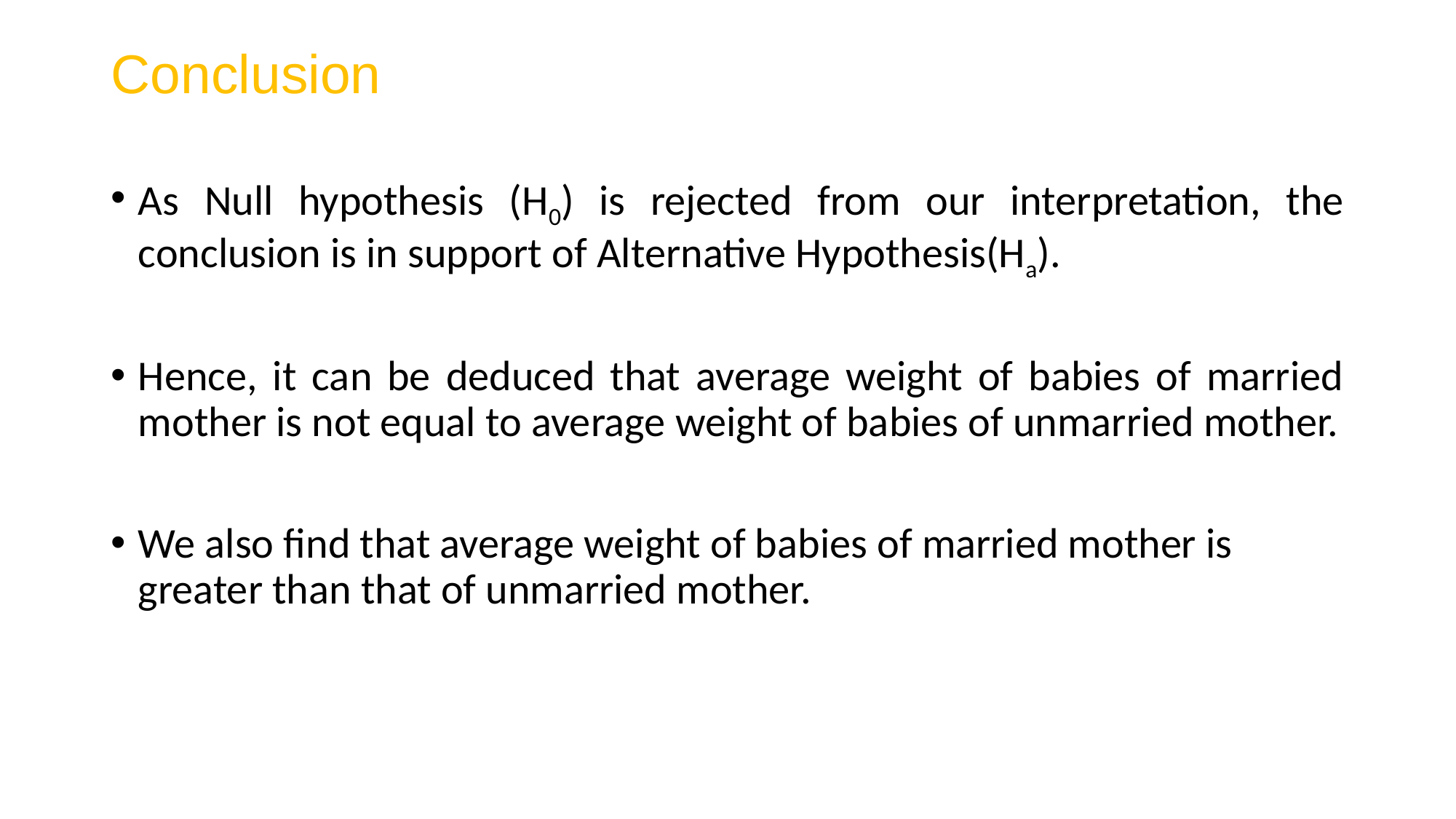

# Conclusion
As Null hypothesis (H0) is rejected from our interpretation, the conclusion is in support of Alternative Hypothesis(Ha).

Hence, it can be deduced that average weight of babies of married mother is not equal to average weight of babies of unmarried mother.

We also find that average weight of babies of married mother is greater than that of unmarried mother.